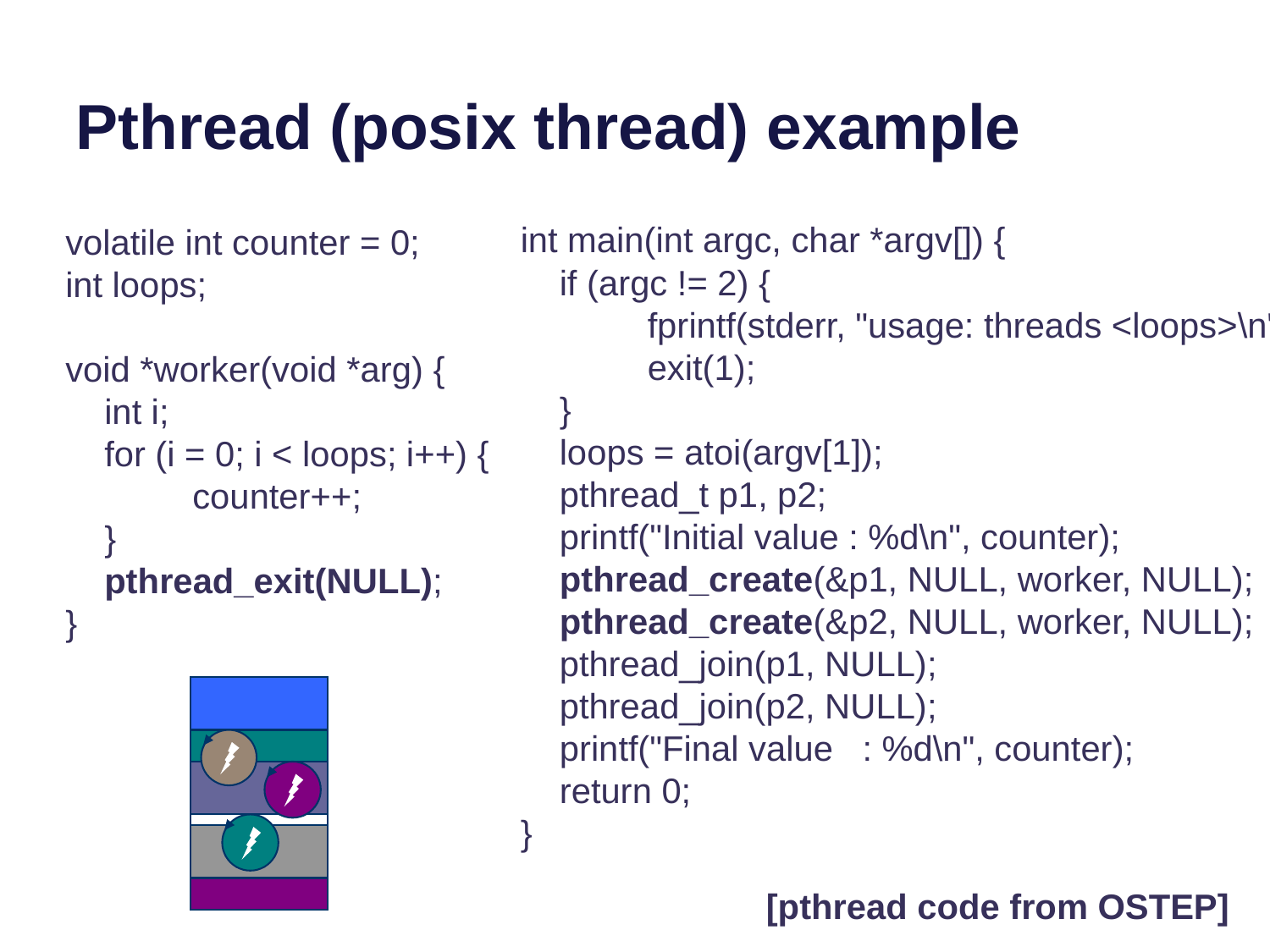

# Pthread (posix thread) example

int main(int argc, char *argv[]) {
    if (argc != 2) {
	fprintf(stderr, "usage: threads <loops>\n");
	exit(1);
    }
    loops = atoi(argv[1]);
    pthread_t p1, p2;
    printf("Initial value : %d\n", counter);
    pthread_create(&p1, NULL, worker, NULL);
    pthread_create(&p2, NULL, worker, NULL);
    pthread_join(p1, NULL);
    pthread_join(p2, NULL);
    printf("Final value   : %d\n", counter);
    return 0;
}
volatile int counter = 0;
int loops;

void *worker(void *arg) {
    int i;
    for (i = 0; i < loops; i++) {
	counter++;
    }
    pthread_exit(NULL);
}

data

[pthread code from OSTEP]